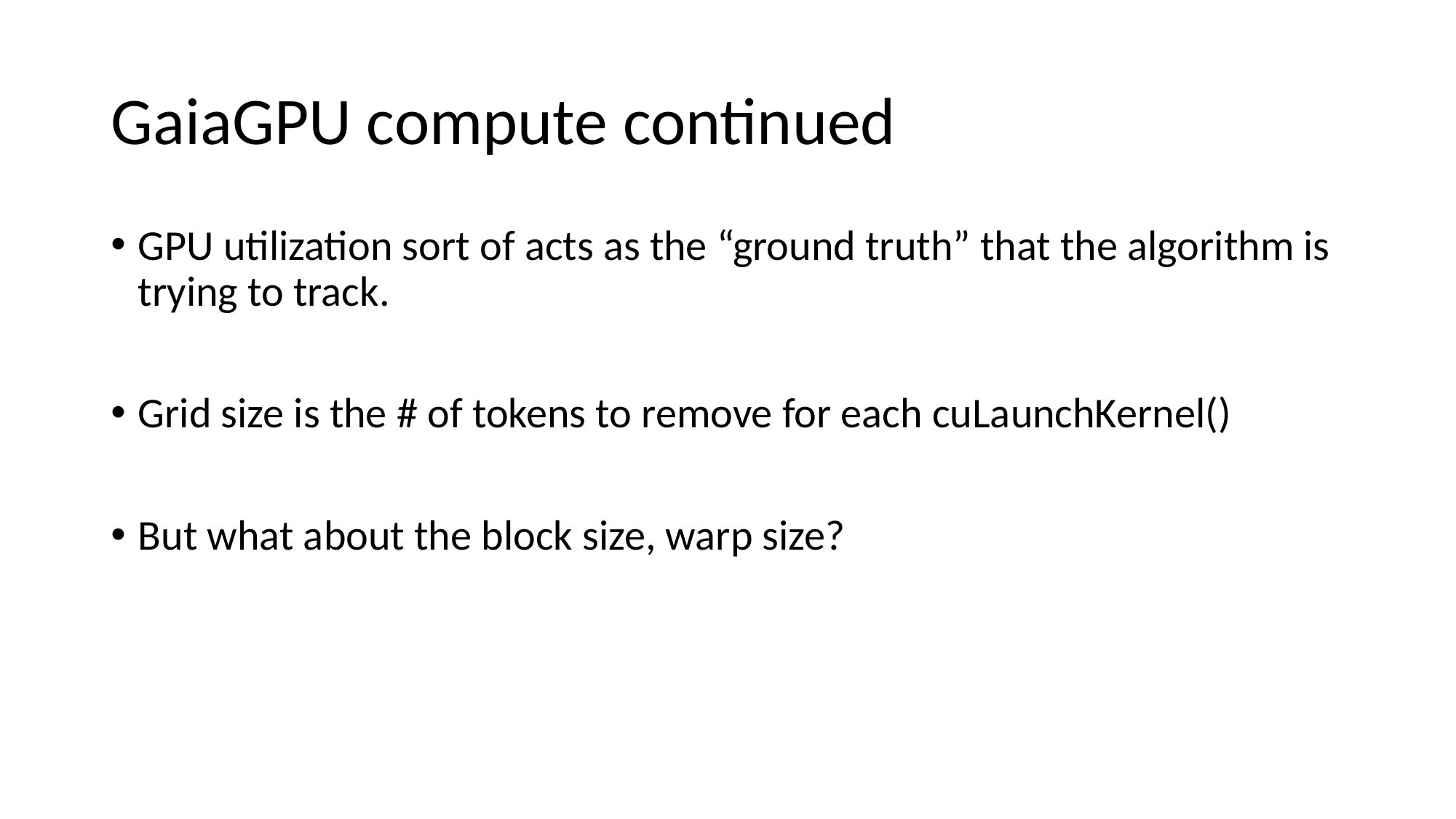

# GaiaGPU compute continued
GPU utilization sort of acts as the “ground truth” that the algorithm is trying to track.

Grid size is the # of tokens to remove for each cuLaunchKernel()

But what about the block size, warp size?